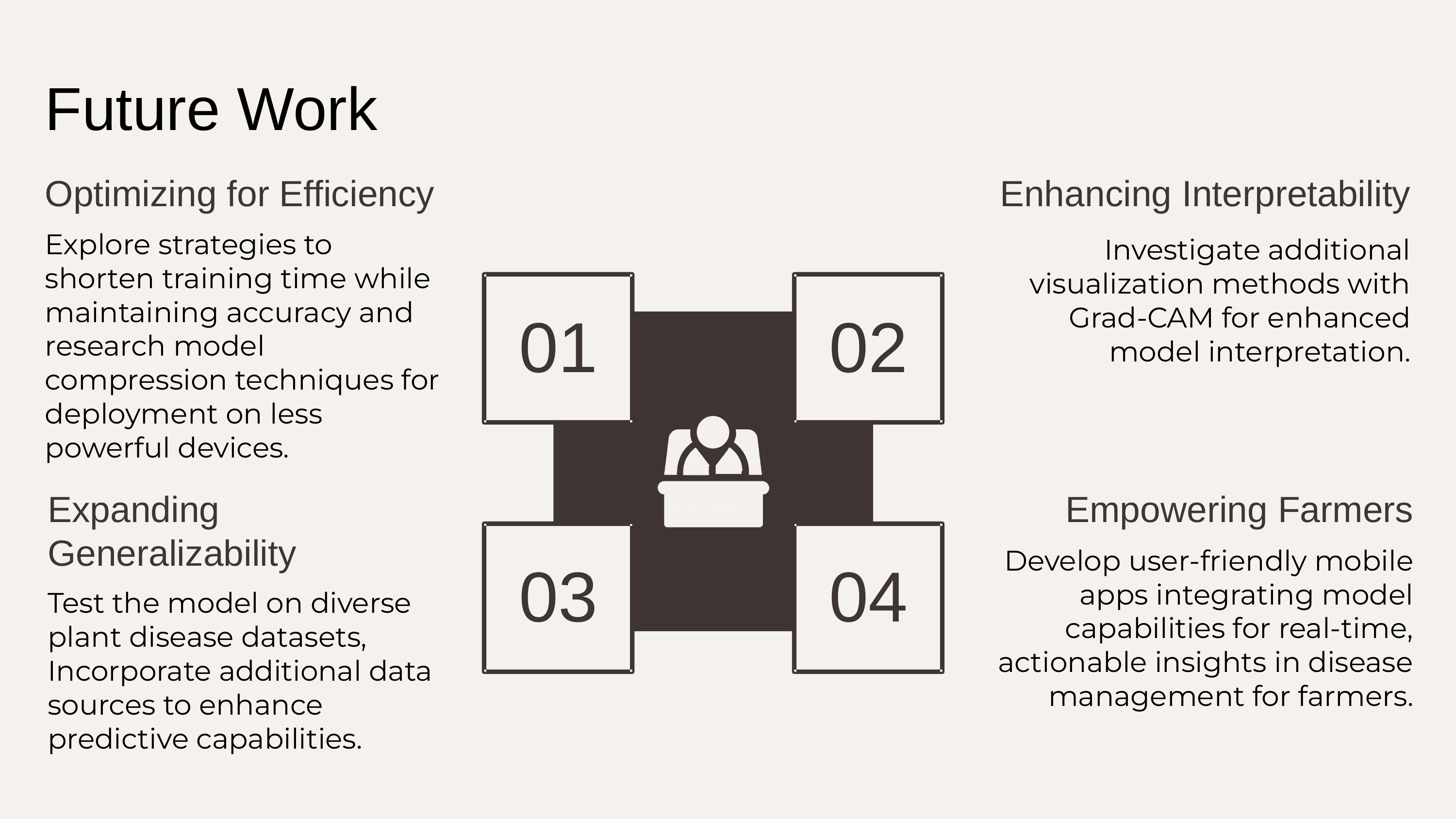

Future Work
Optimizing for Efficiency
Enhancing Interpretability
Explore strategies to shorten training time while maintaining accuracy and research model compression techniques for deployment on less powerful devices.
Investigate additional visualization methods with Grad-CAM for enhanced model interpretation.

01
02

Expanding Generalizability
Empowering Farmers

Develop user-friendly mobile apps integrating model capabilities for real-time, actionable insights in disease management for farmers.
03
04
Test the model on diverse plant disease datasets, Incorporate additional data sources to enhance predictive capabilities.